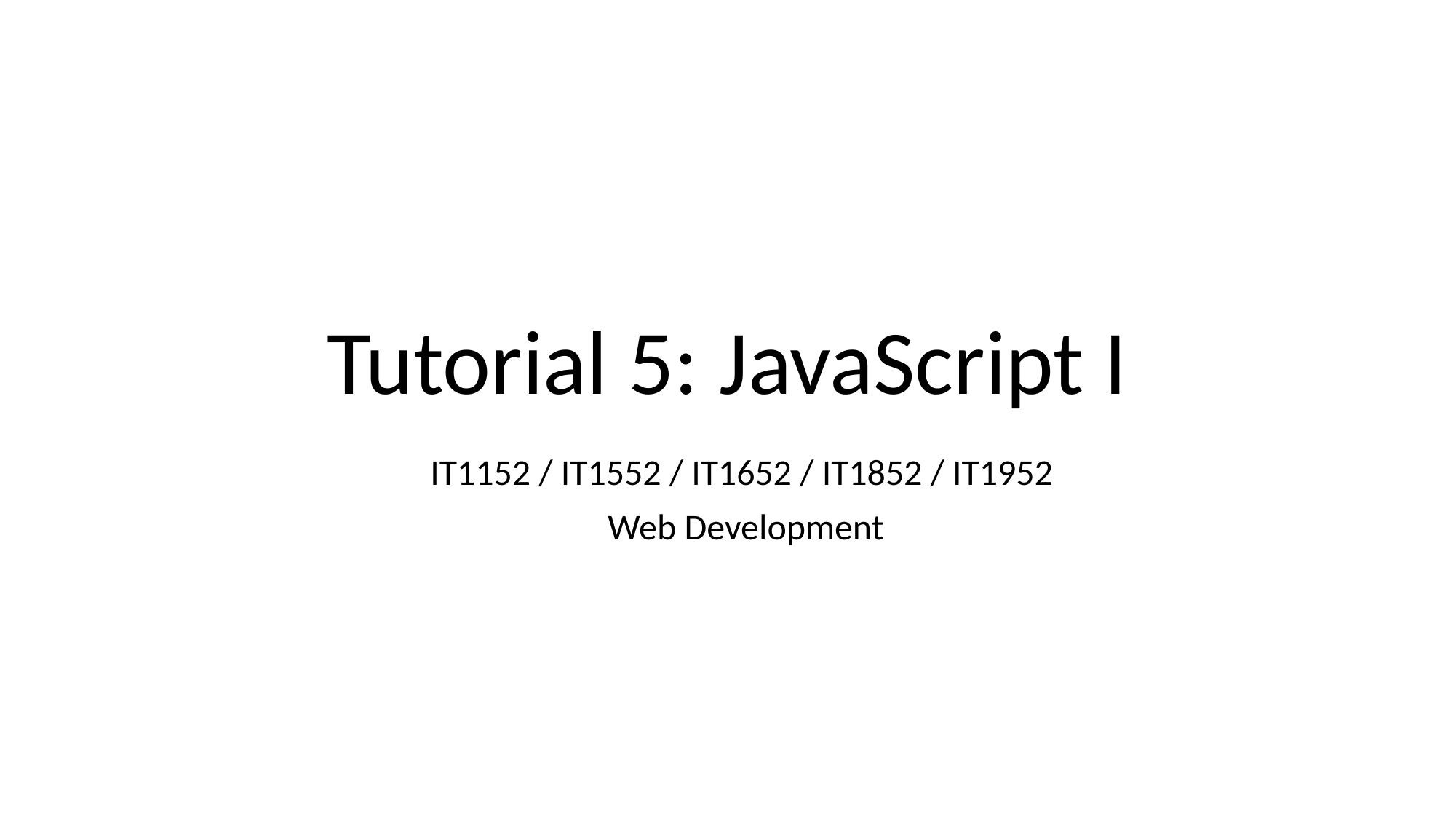

# Tutorial 5: JavaScript I
IT1152 / IT1552 / IT1652 / IT1852 / IT1952
Web Development